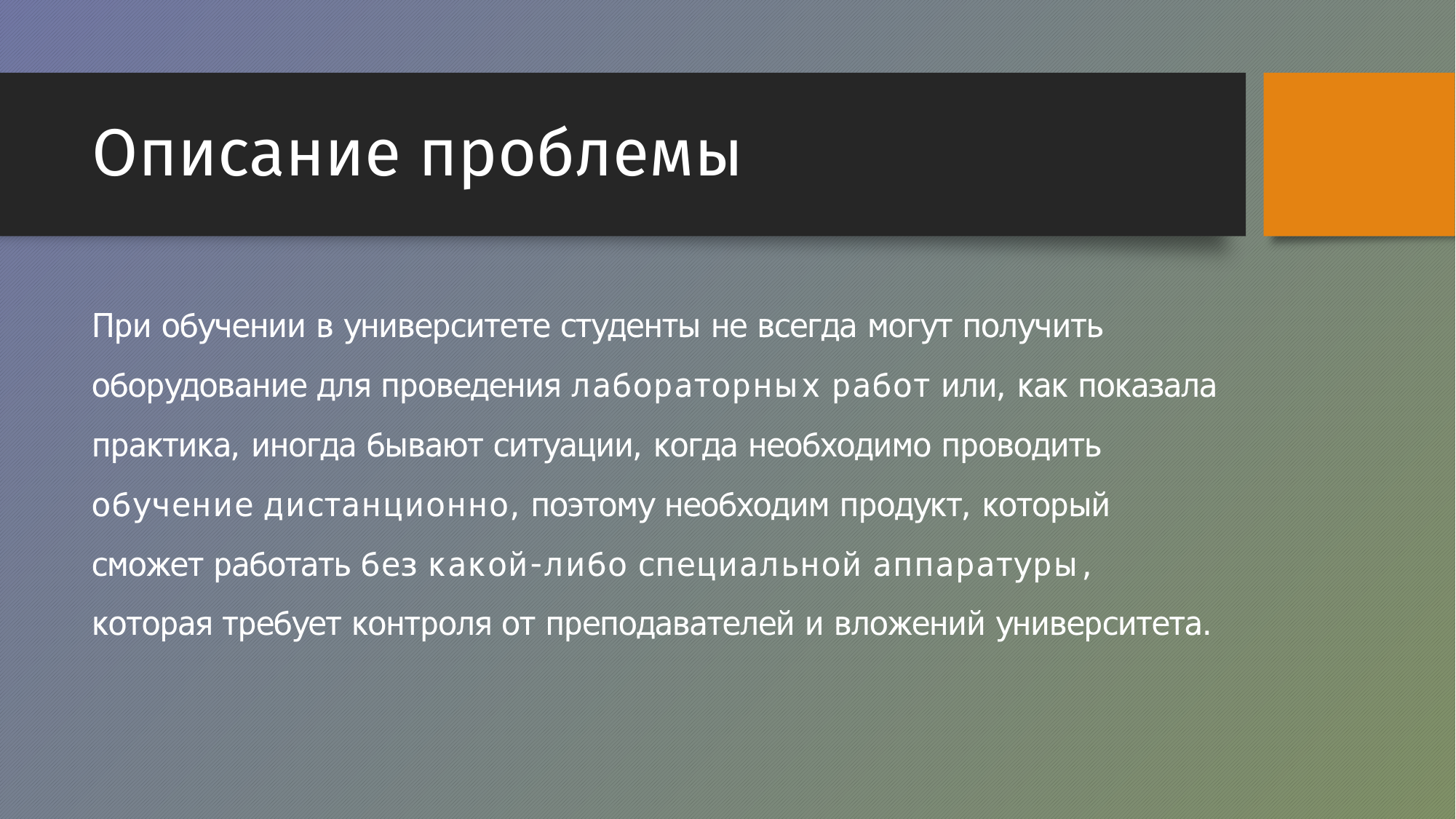

# Описание проблемы
При обучении в университете студенты не всегда могут получить оборудование для проведения лабораторных работ или, как показала практика, иногда бывают ситуации, когда необходимо проводить обучение дистанционно, поэтому необходим продукт, который сможет работать без какой-либо специальной аппаратуры, которая требует контроля от преподавателей и вложений университета.